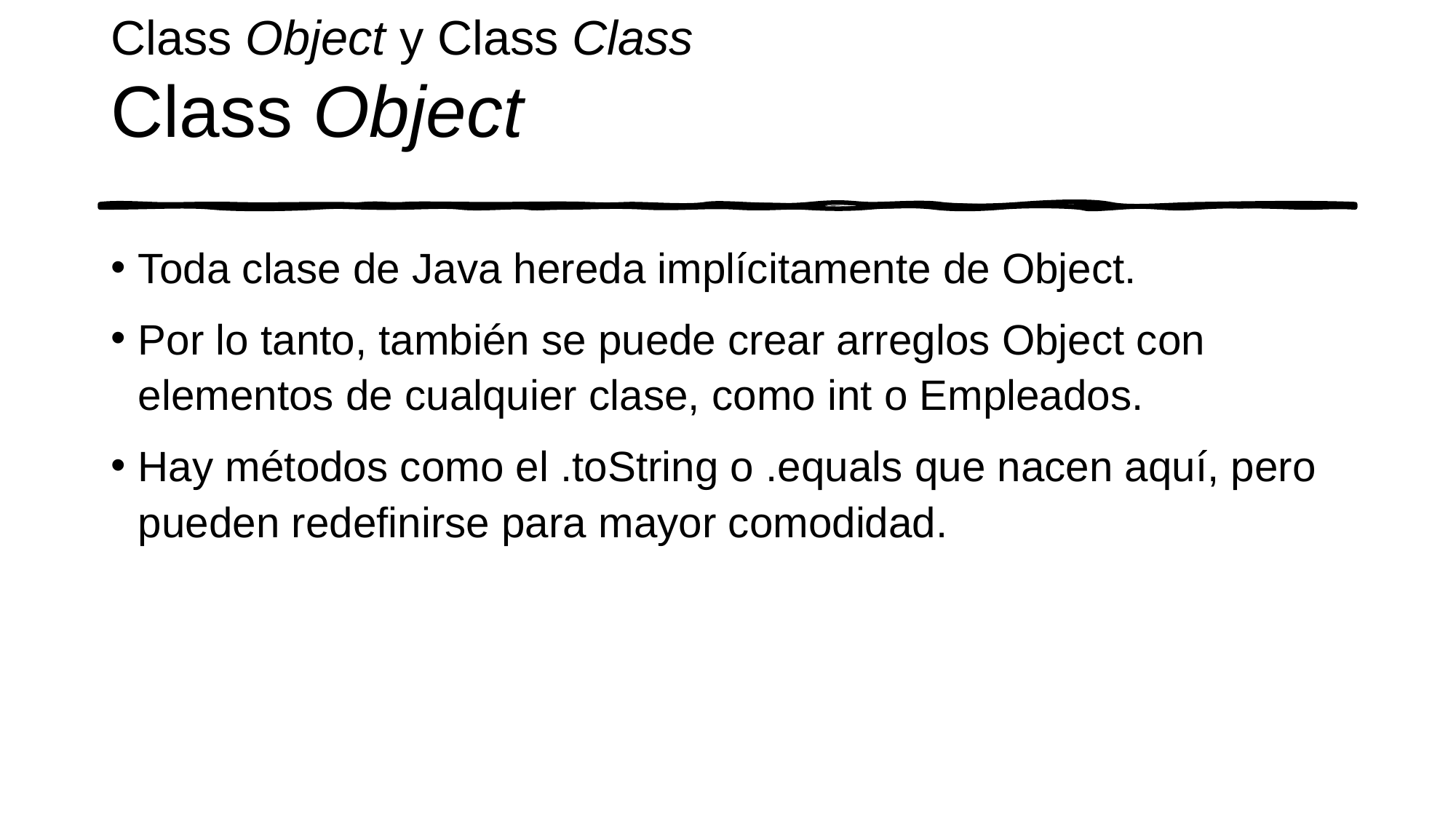

# Class Object y Class Class Class Object
Toda clase de Java hereda implícitamente de Object.
Por lo tanto, también se puede crear arreglos Object con elementos de cualquier clase, como int o Empleados.
Hay métodos como el .toString o .equals que nacen aquí, pero pueden redefinirse para mayor comodidad.